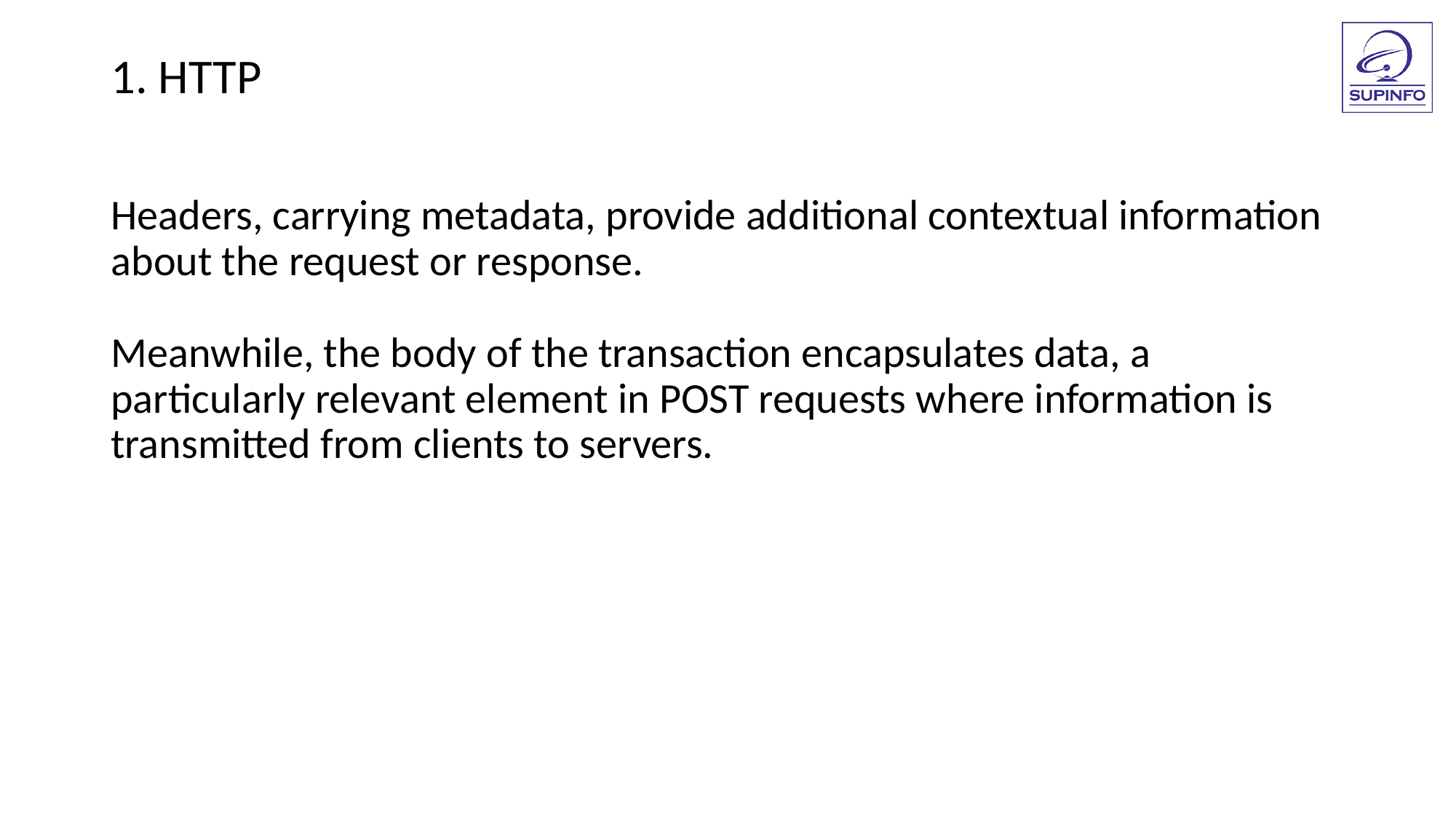

1. HTTP
Headers, carrying metadata, provide additional contextual information about the request or response.

Meanwhile, the body of the transaction encapsulates data, a particularly relevant element in POST requests where information is transmitted from clients to servers.